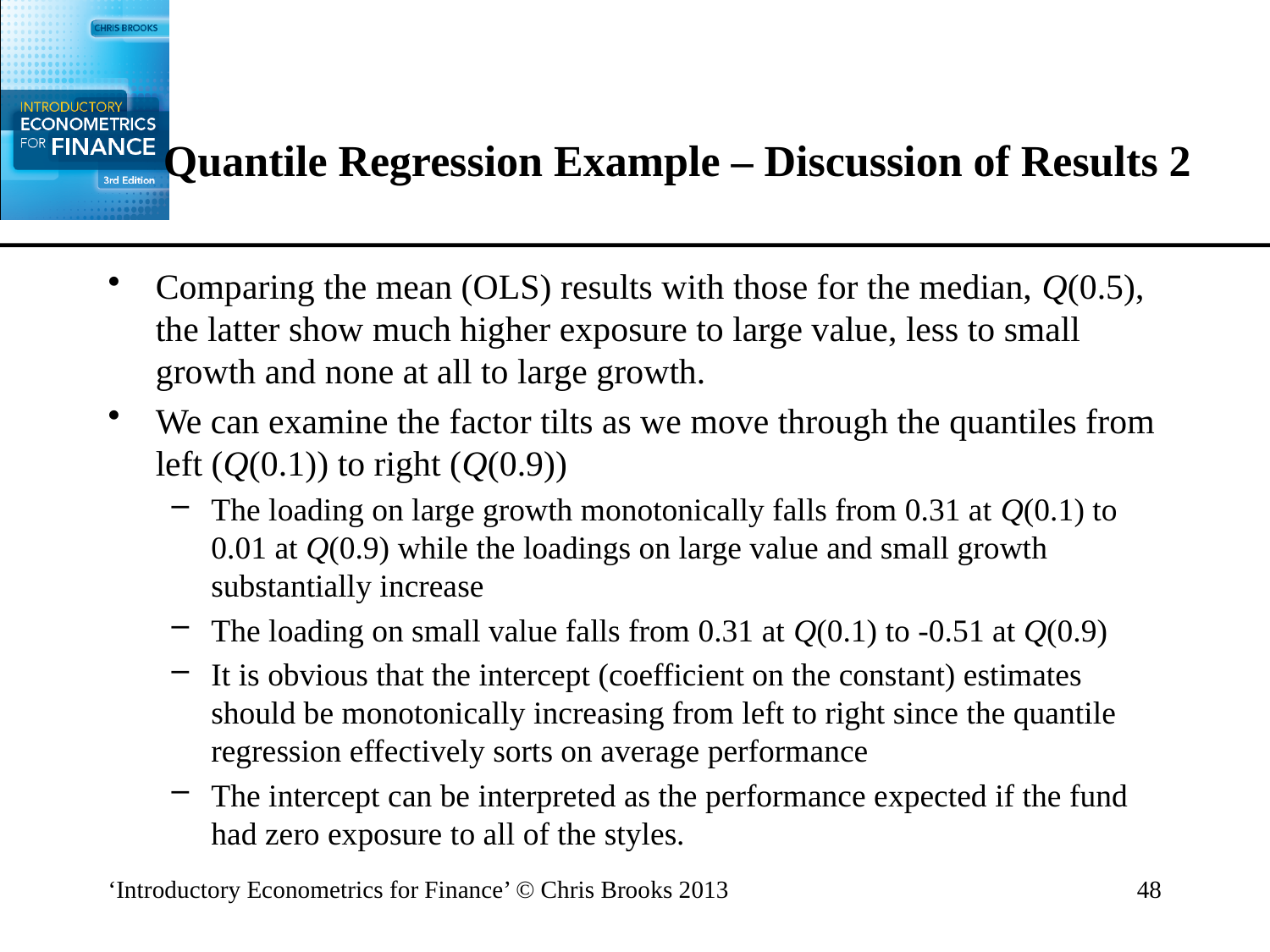

# Quantile Regression Example – Discussion of Results 2
Comparing the mean (OLS) results with those for the median, Q(0.5), the latter show much higher exposure to large value, less to small growth and none at all to large growth.
We can examine the factor tilts as we move through the quantiles from left (Q(0.1)) to right (Q(0.9))
The loading on large growth monotonically falls from 0.31 at Q(0.1) to 0.01 at Q(0.9) while the loadings on large value and small growth substantially increase
The loading on small value falls from 0.31 at Q(0.1) to -0.51 at Q(0.9)
It is obvious that the intercept (coefficient on the constant) estimates should be monotonically increasing from left to right since the quantile regression effectively sorts on average performance
The intercept can be interpreted as the performance expected if the fund had zero exposure to all of the styles.
‘Introductory Econometrics for Finance’ © Chris Brooks 2013
48